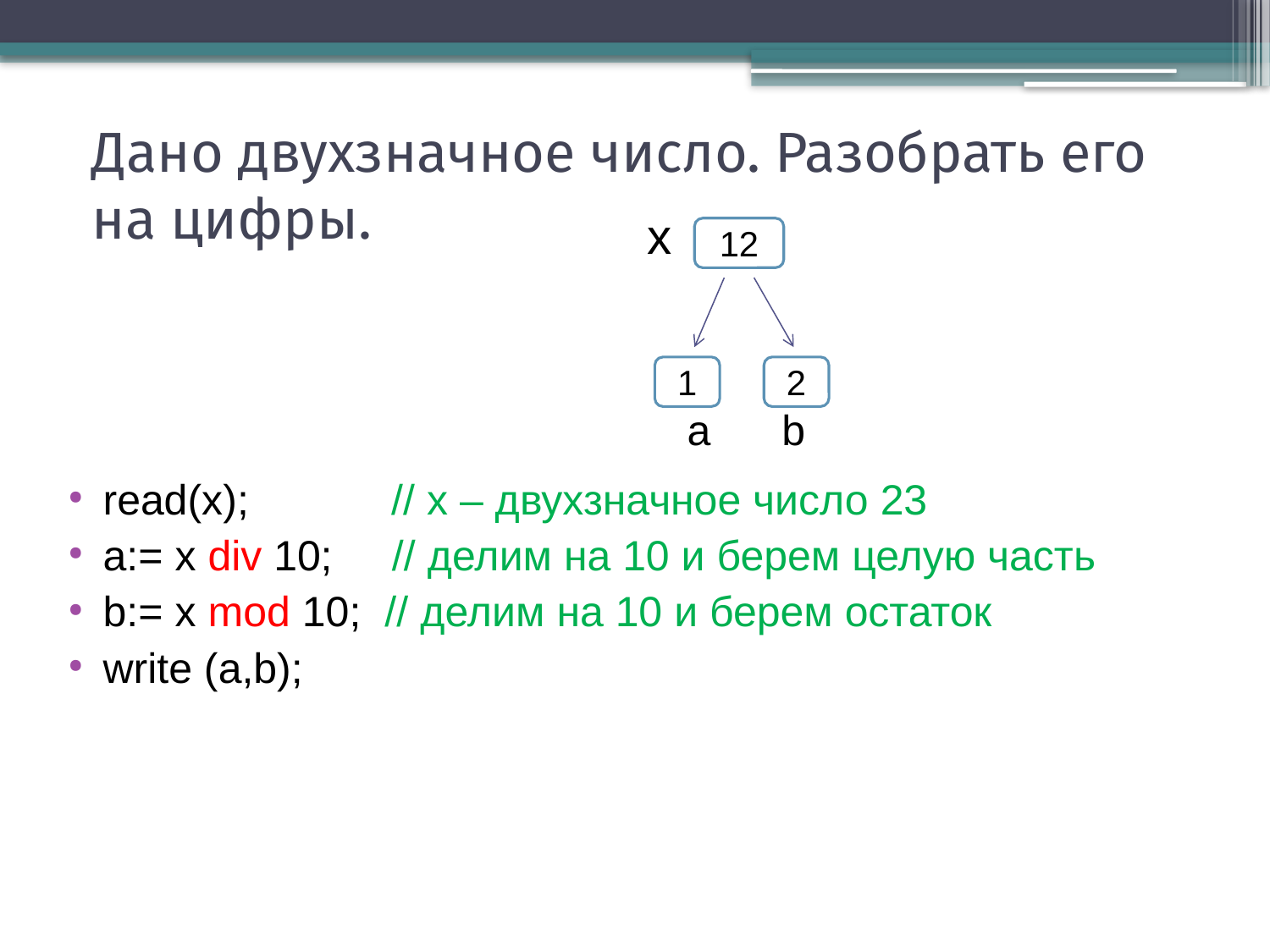

# Дано двухзначное число. Разобрать его на цифры.
x
12
1
2
а      b
read(x);            // х – двухзначное число 23
a:= x div 10;     // делим на 10 и берем целую часть
b:= x mod 10;  // делим на 10 и берем остаток
write (a,b);